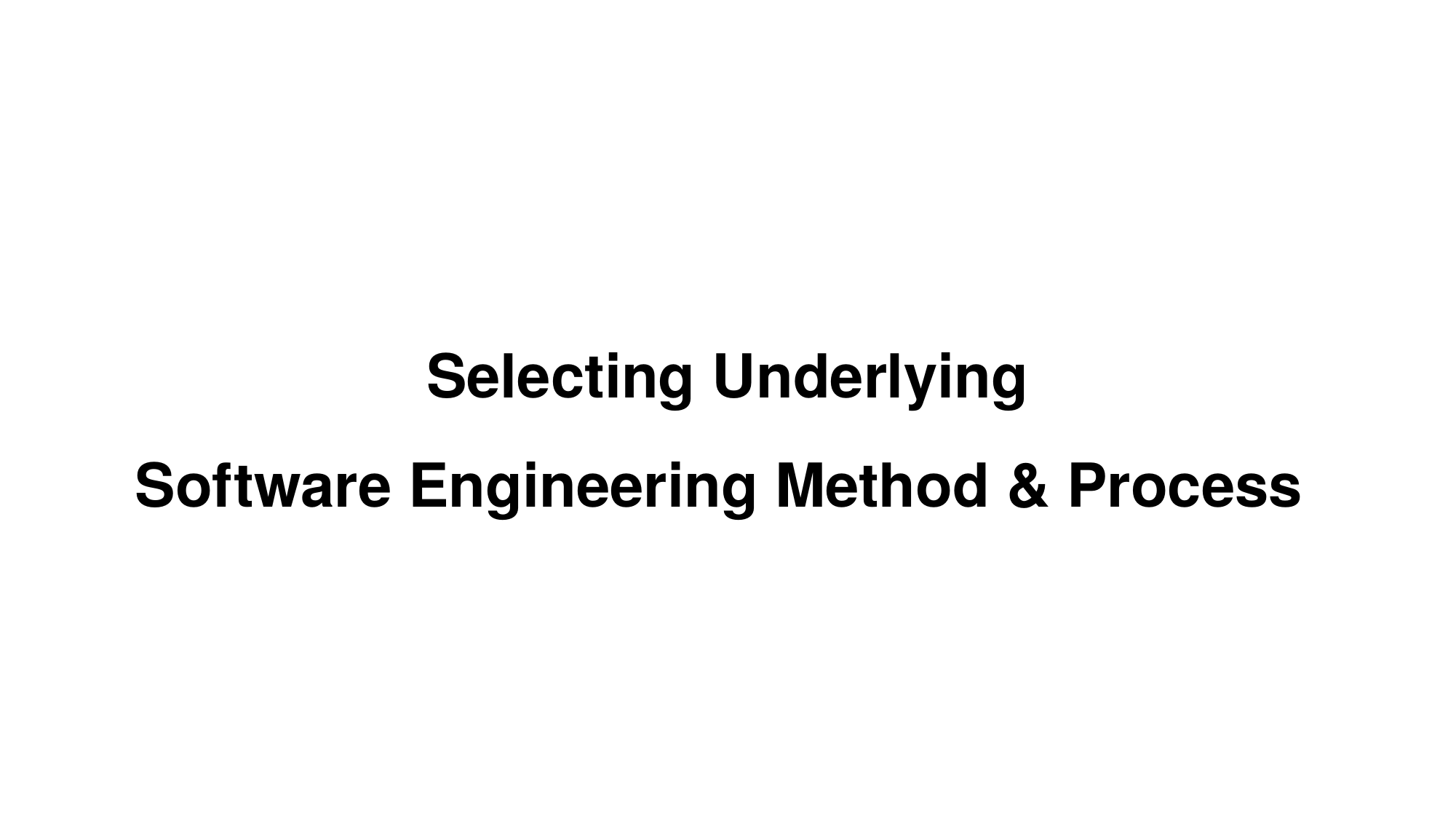

# Selecting Underlying Software Engineering Method & Process